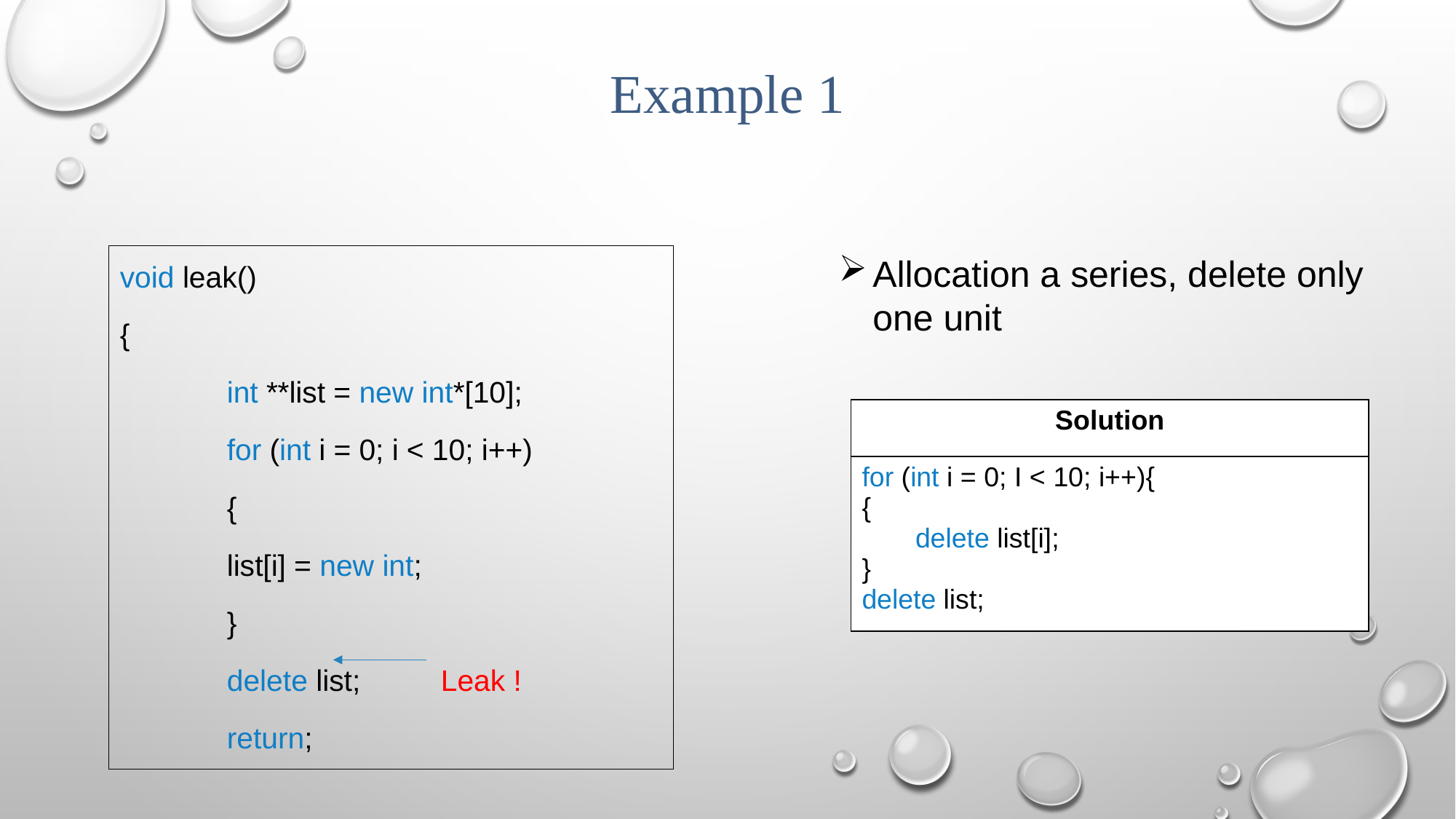

# Example 1
void leak()
{
 	int **list = new int*[10];
	for (int i = 0; i < 10; i++)
	{
	list[i] = new int;
	}
	delete list;		Leak !
	return;
Allocation a series, delete only one unit
| Solution |
| --- |
| for (int i = 0; I < 10; i++){ { delete list[i]; } delete list; |